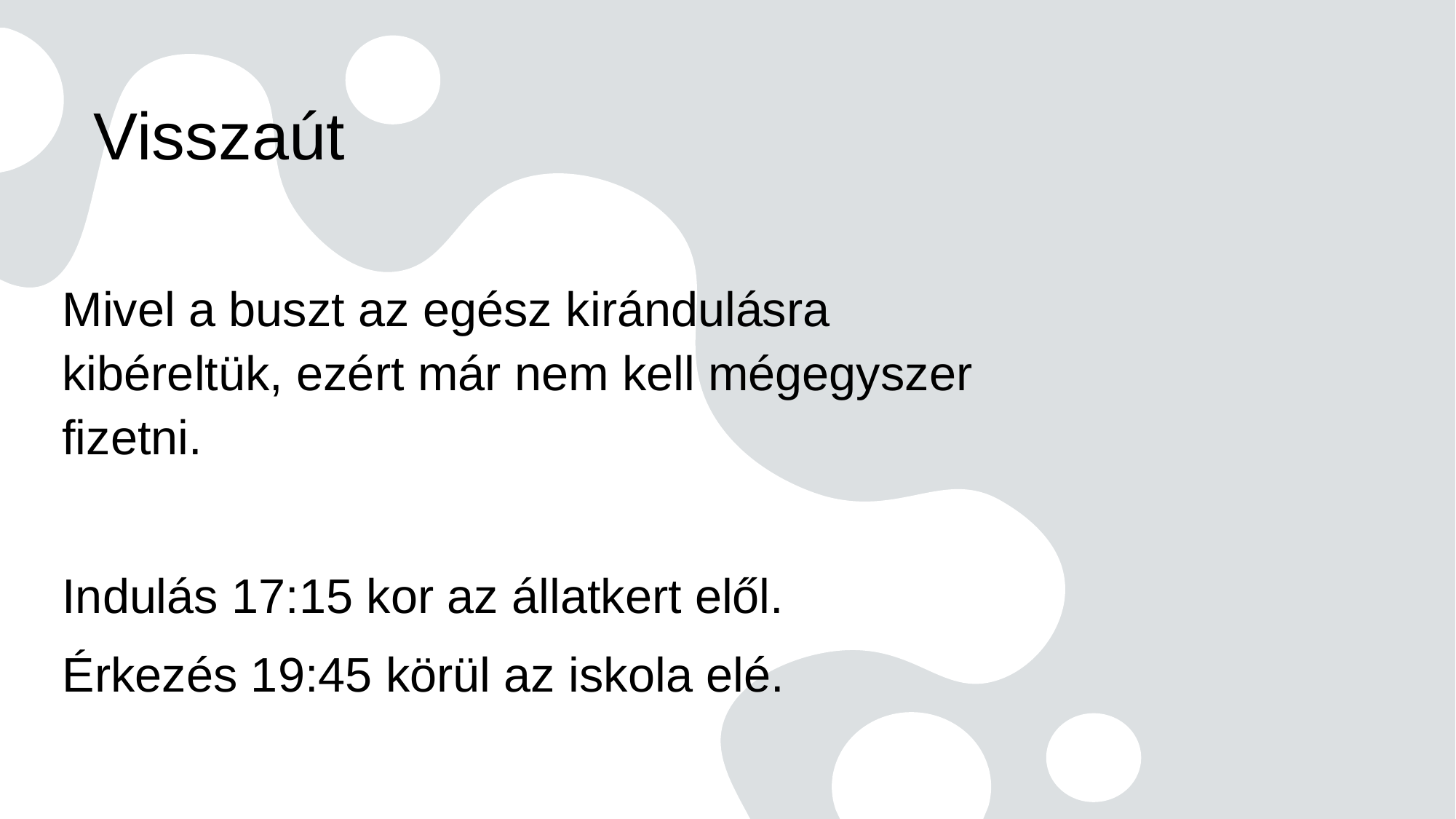

# Visszaút
Mivel a buszt az egész kirándulásra kibéreltük, ezért már nem kell mégegyszer fizetni.

Indulás 17:15 kor az állatkert elől.
Érkezés 19:45 körül az iskola elé.